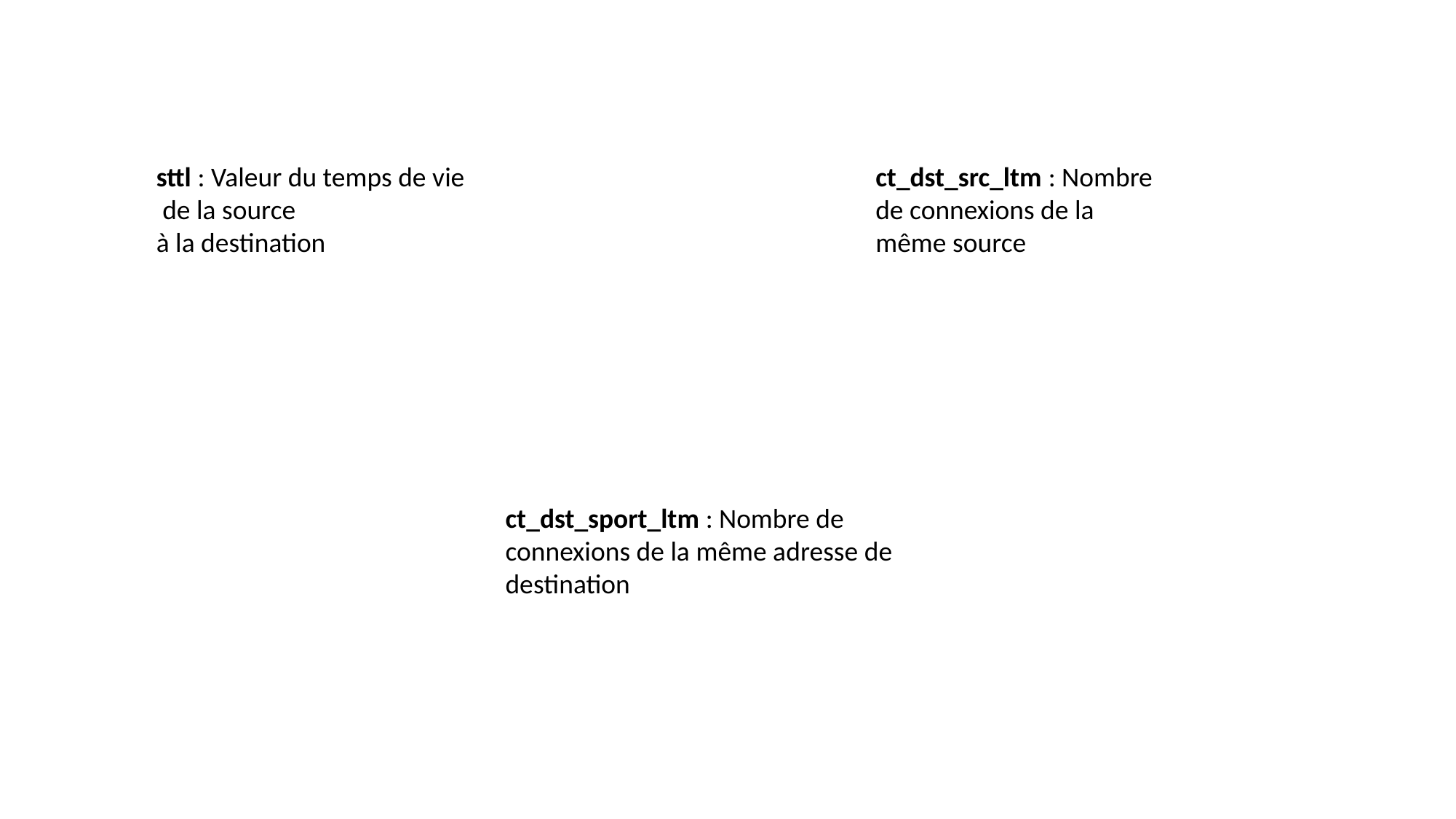

sttl : Valeur du temps de vie
 de la source
à la destination
ct_dst_src_ltm : Nombre de connexions de la même source
ct_dst_sport_ltm : Nombre de connexions de la même adresse de destination